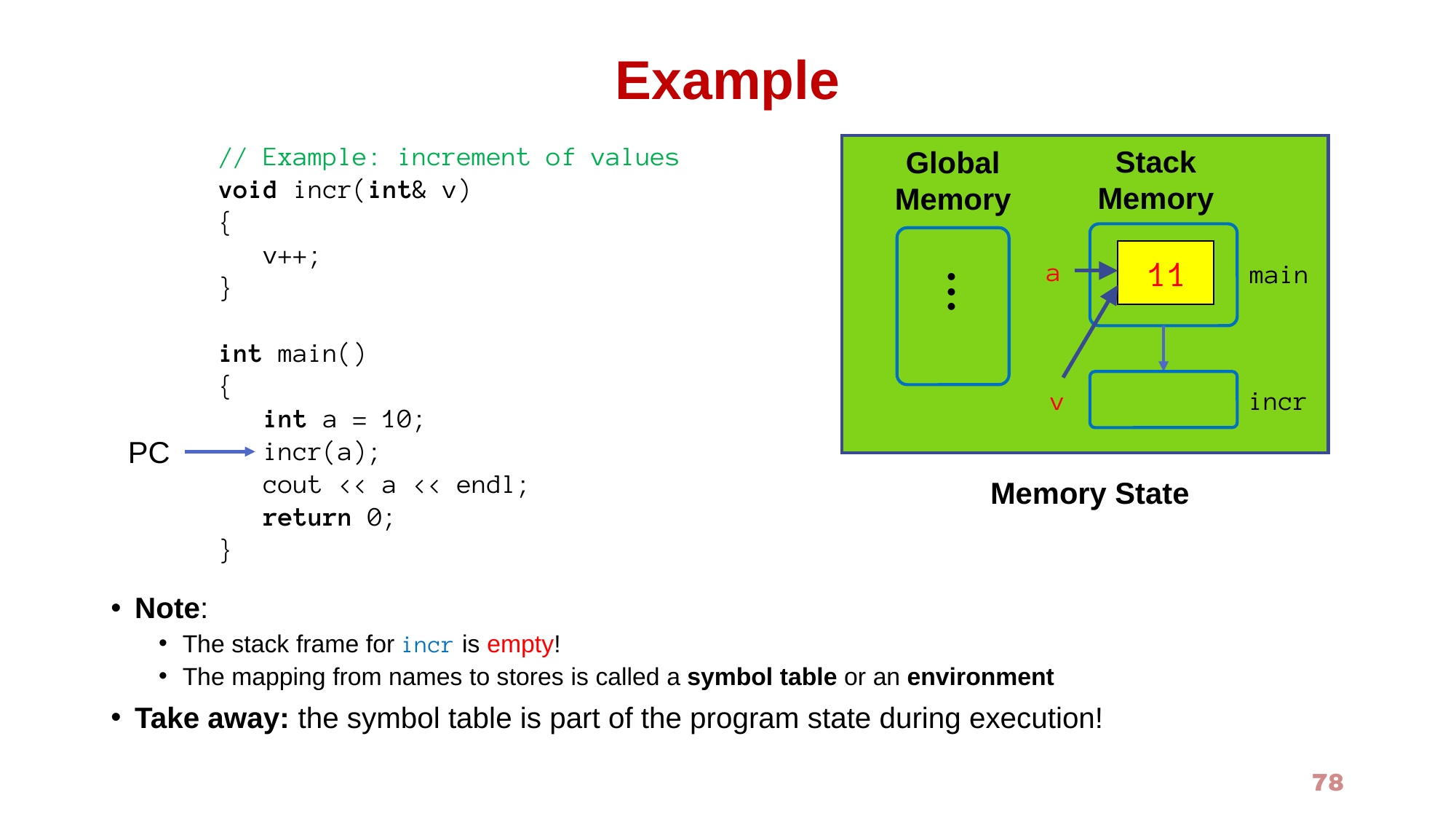

# Example
// Example: increment of values
void incr(int& v)
{
   v++;
}

int main()
{
   int a = 10;
   incr(a);
   cout << a << endl;
   return 0;
}

Stack
Memory
Global
Memory

Note:
The stack frame for incr is empty!
The mapping from names to stores is called a symbol table or an environment
Take away: the symbol table is part of the program state during execution!

10

● ● ●
11
a
main

v
incr
PC
Memory State
78